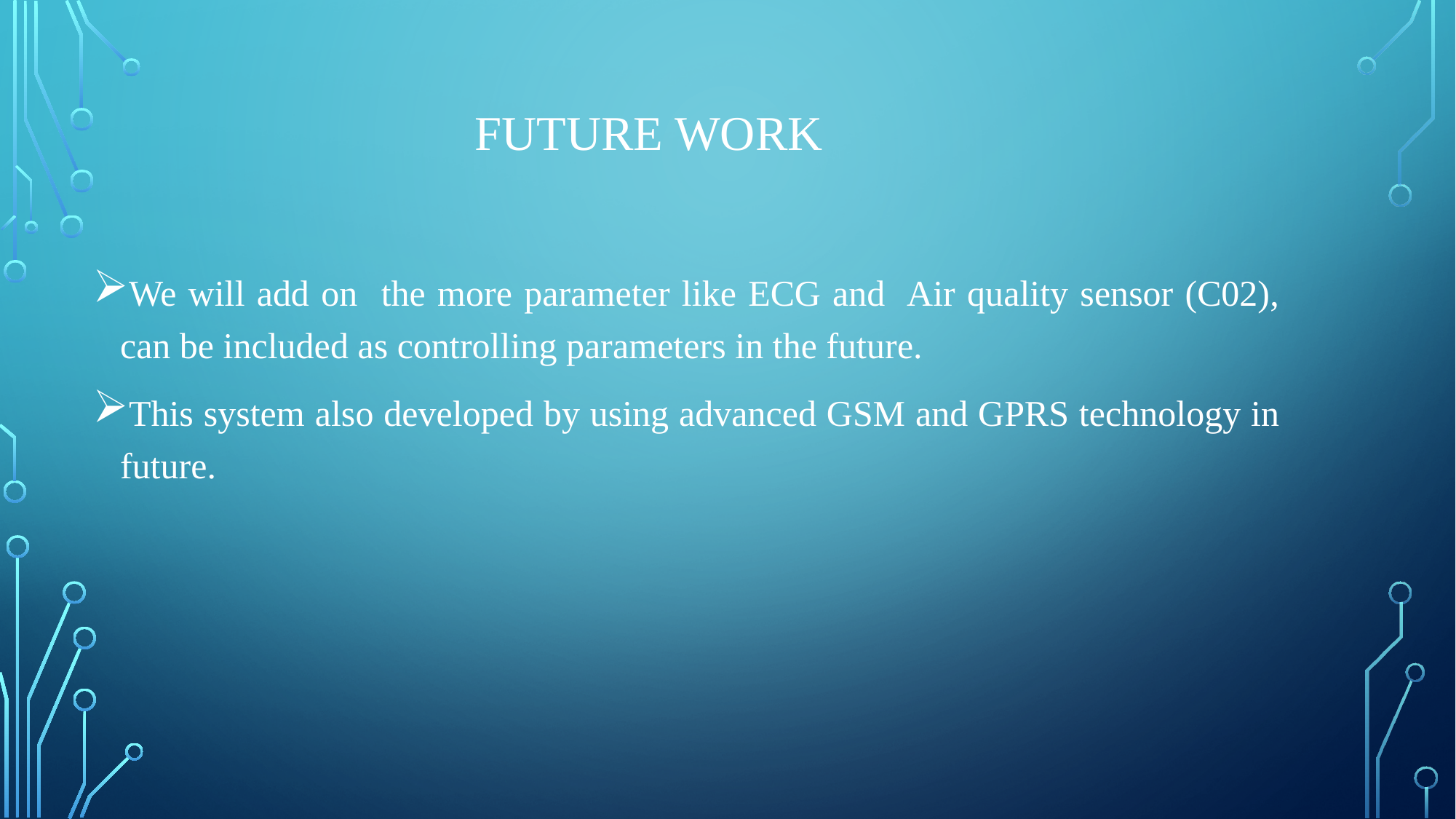

# Future Work
We will add on  the more parameter like ECG and  Air quality sensor (C02), can be included as controlling parameters in the future.
This system also developed by using advanced GSM and GPRS technology in future.